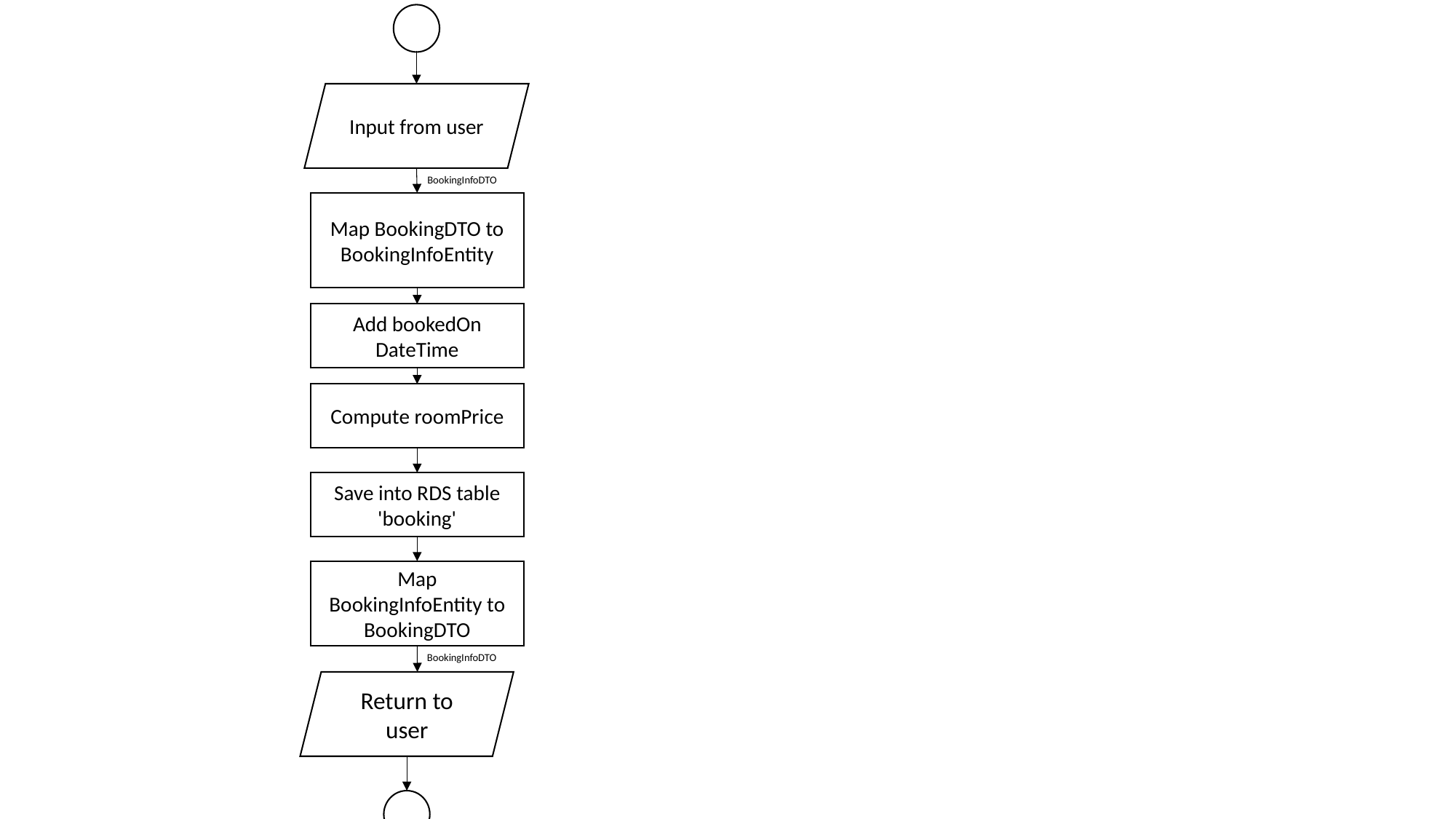

Input from user
Map BookingDTO to BookingInfoEntity
Add bookedOn DateTime
Compute roomPrice
Save into RDS table 'booking'
Map BookingInfoEntity to BookingDTO
Return to user

BookingInfoDTO
BookingInfoDTO